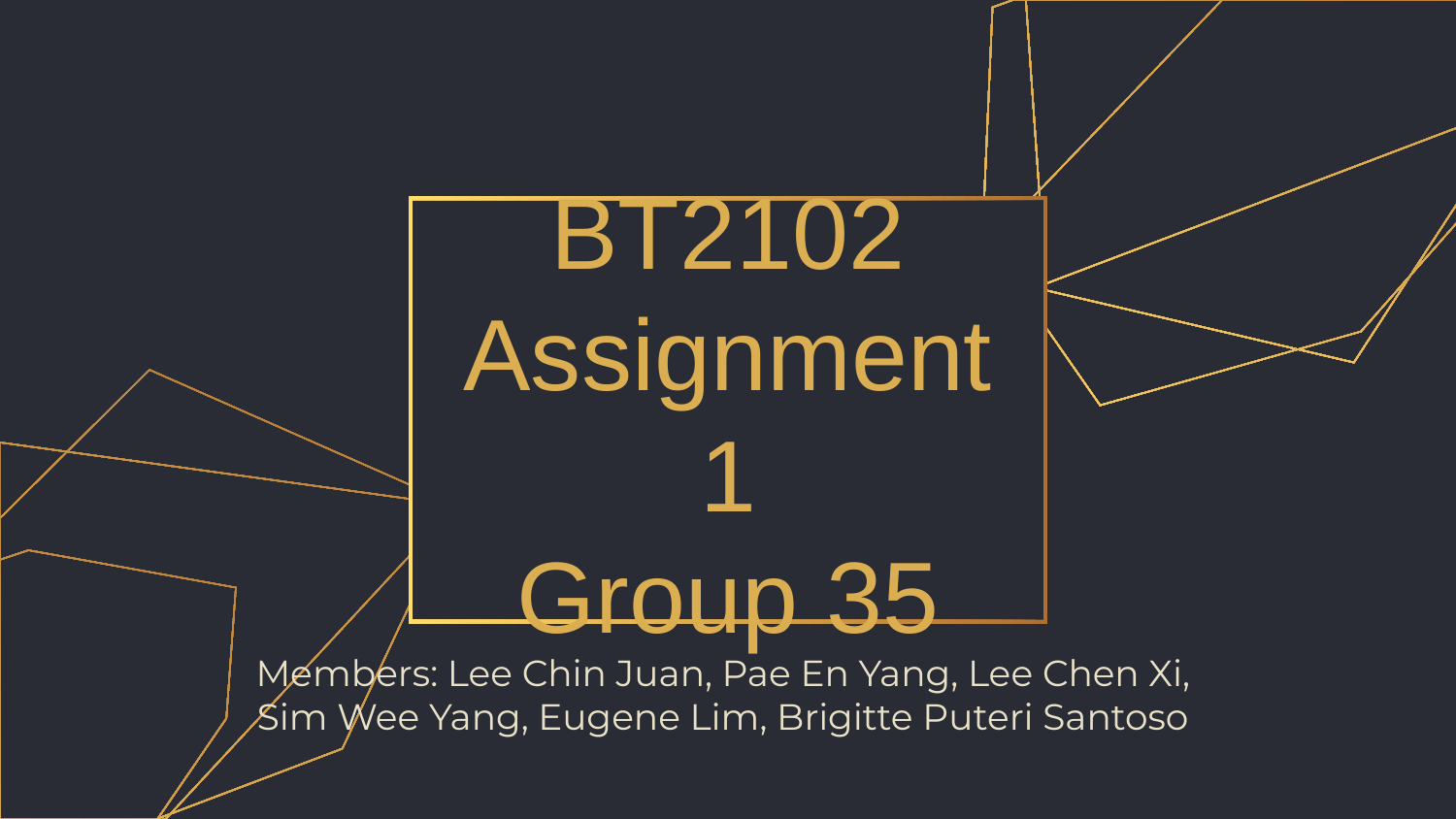

# BT2102
Assignment 1
Group 35
Members: Lee Chin Juan, Pae En Yang, Lee Chen Xi,
Sim Wee Yang, Eugene Lim, Brigitte Puteri Santoso